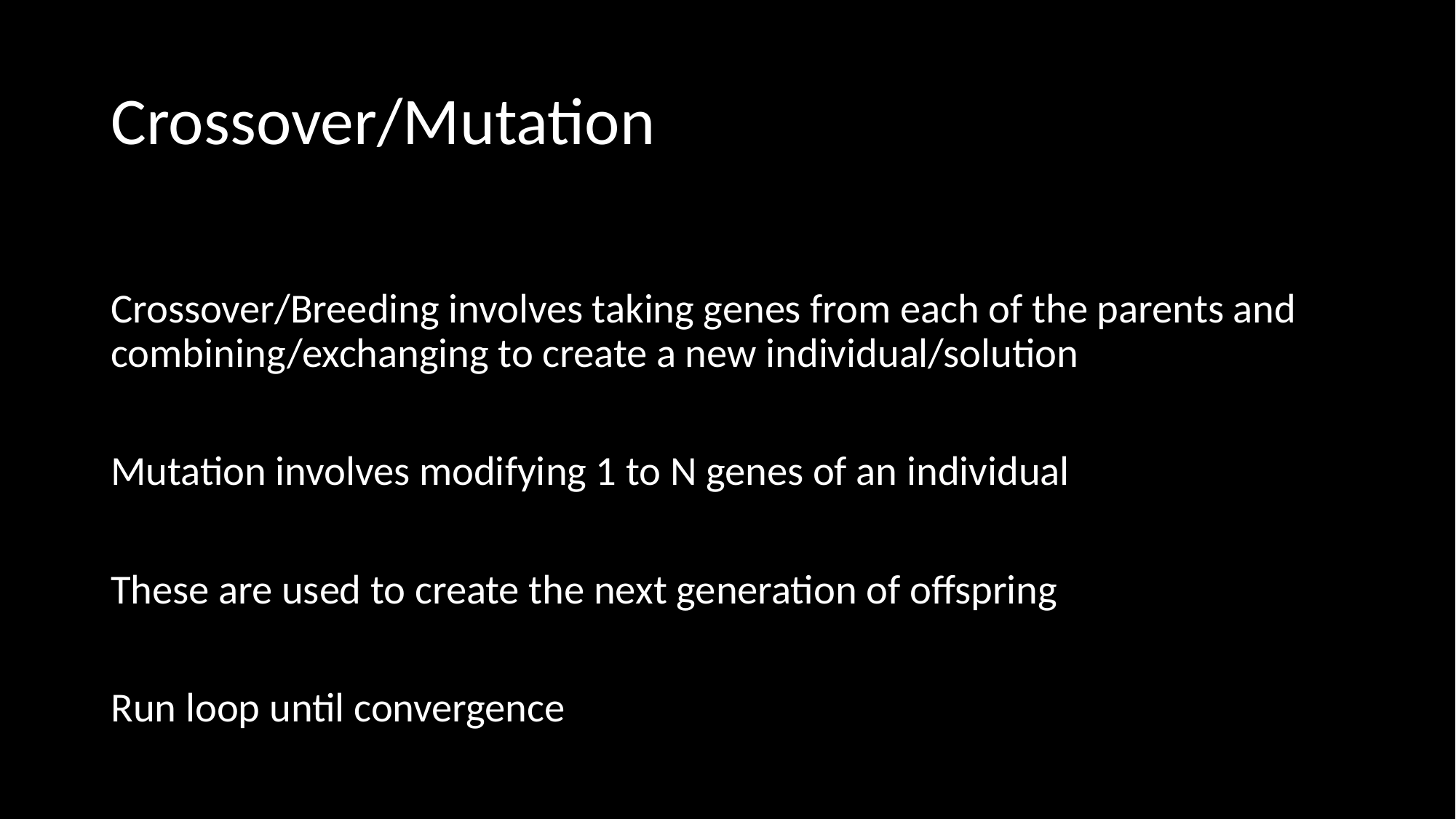

# Crossover/Mutation

Crossover/Breeding involves taking genes from each of the parents and combining/exchanging to create a new individual/solution

Mutation involves modifying 1 to N genes of an individual

These are used to create the next generation of offspring

Run loop until convergence